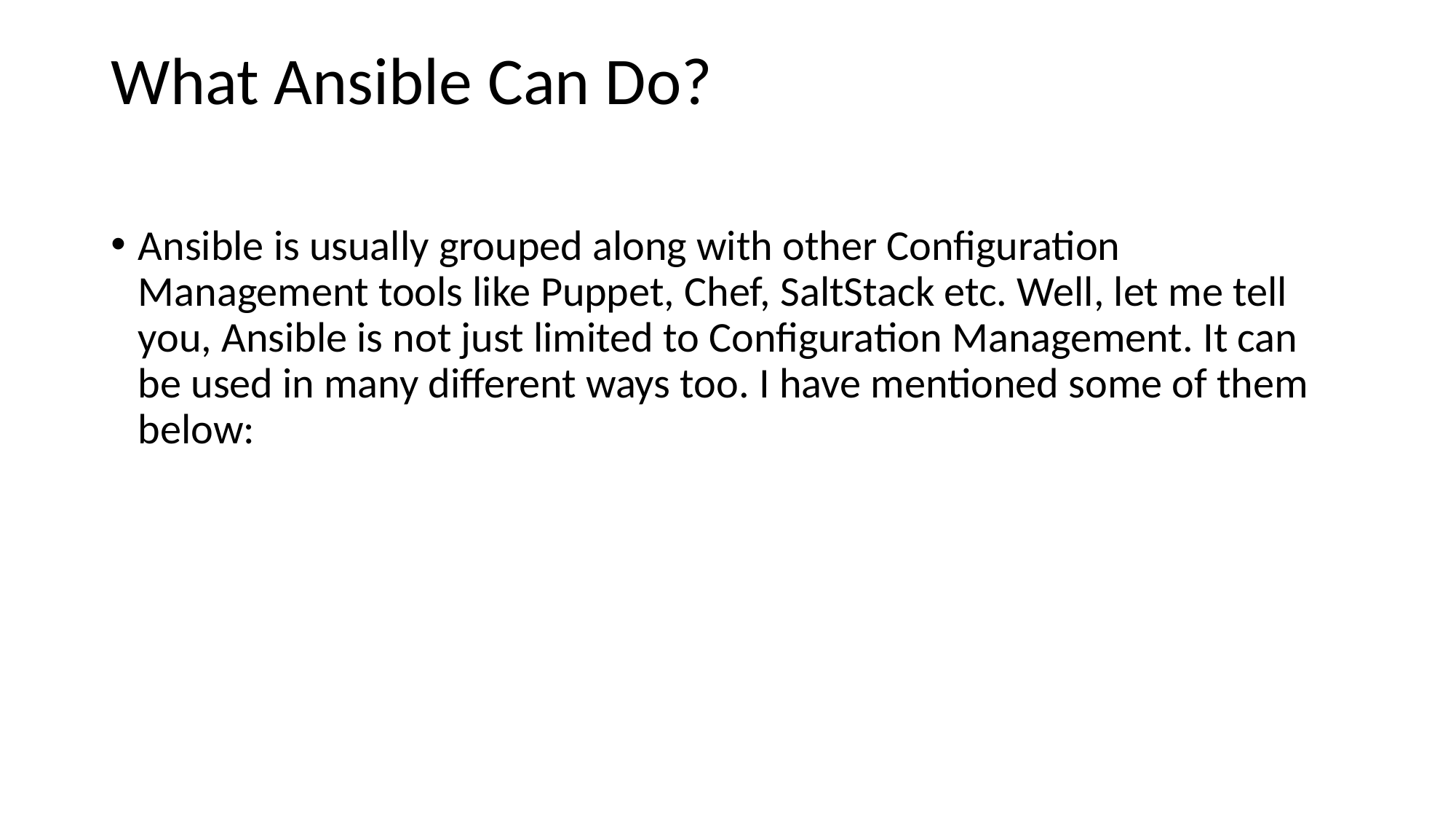

# What Ansible Can Do?
Ansible is usually grouped along with other Configuration Management tools like Puppet, Chef, SaltStack etc. Well, let me tell you, Ansible is not just limited to Configuration Management. It can be used in many different ways too. I have mentioned some of them below: